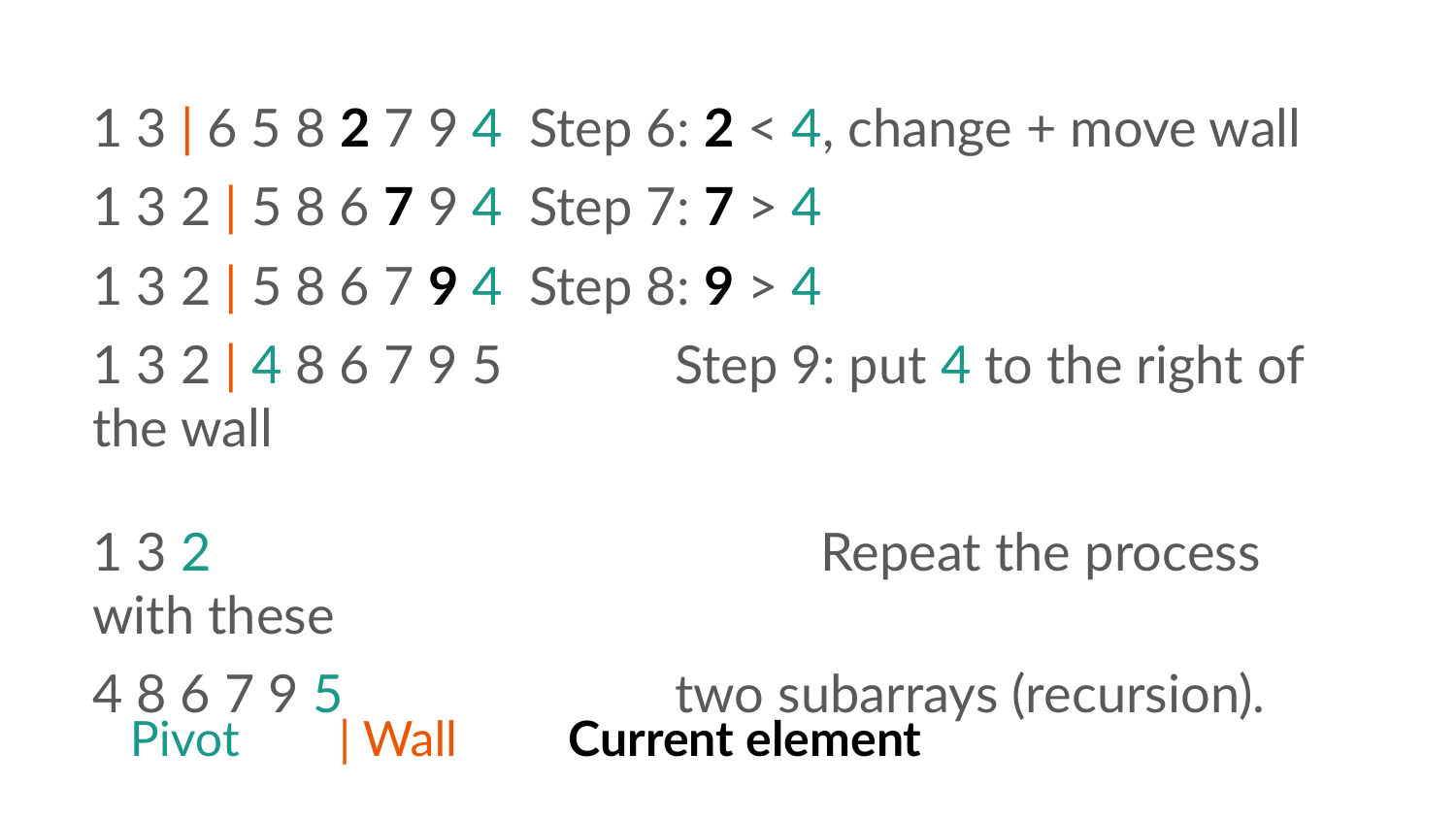

1 3 | 6 5 8 2 7 9 4	Step 6: 2 < 4, change + move wall
1 3 2 | 5 8 6 7 9 4	Step 7: 7 > 4
1 3 2 | 5 8 6 7 9 4	Step 8: 9 > 4
1 3 2 | 4 8 6 7 9 5  	Step 9: put 4 to the right of the wall
1 3 2					Repeat the process with these
4 8 6 7 9 5			two subarrays (recursion).

Pivot        | Wall         Current element